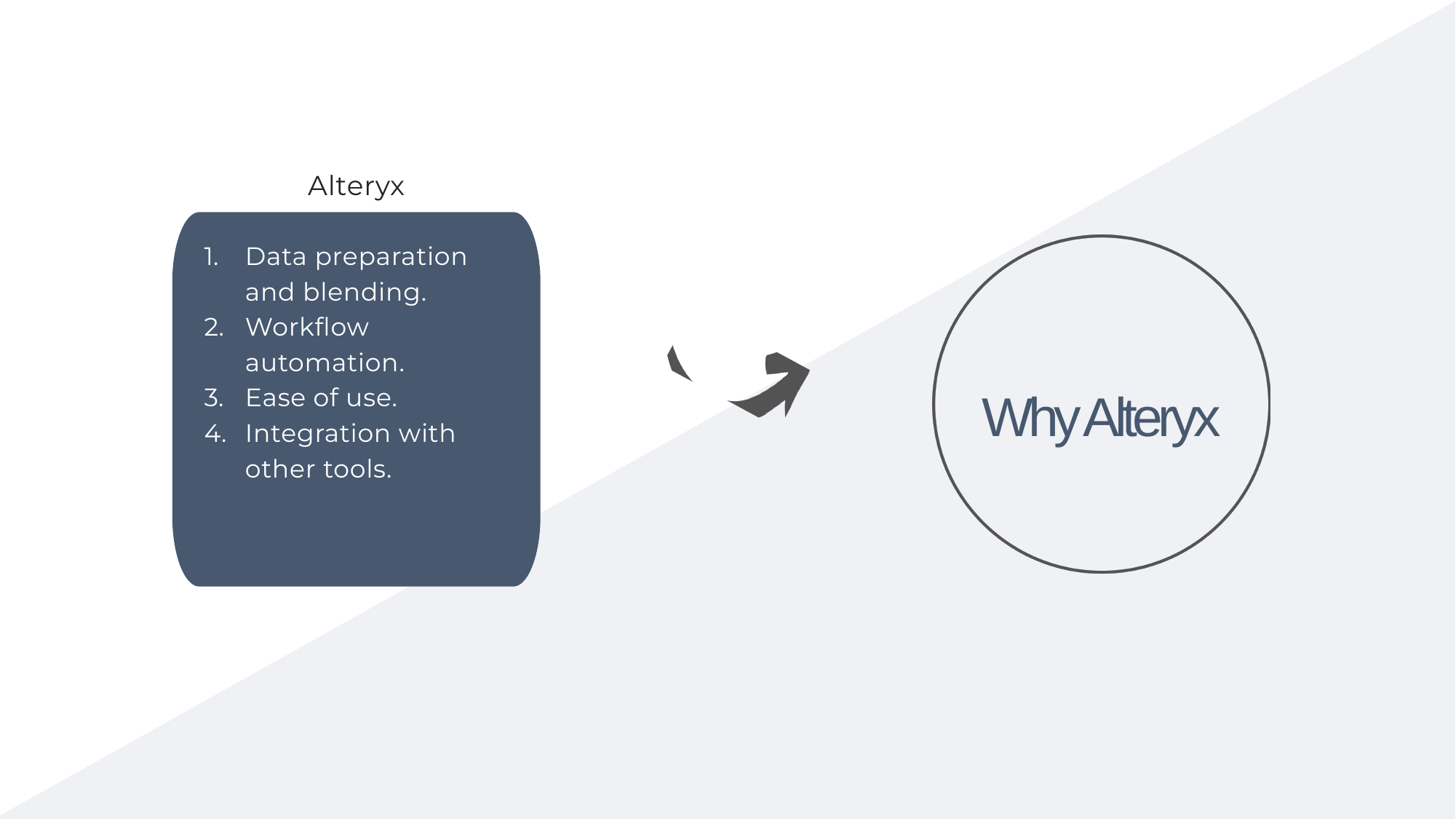

Alteryx

Data preparation and blending.
Workflow automation.
Ease of use.
Integration with other tools.

Why Alteryx